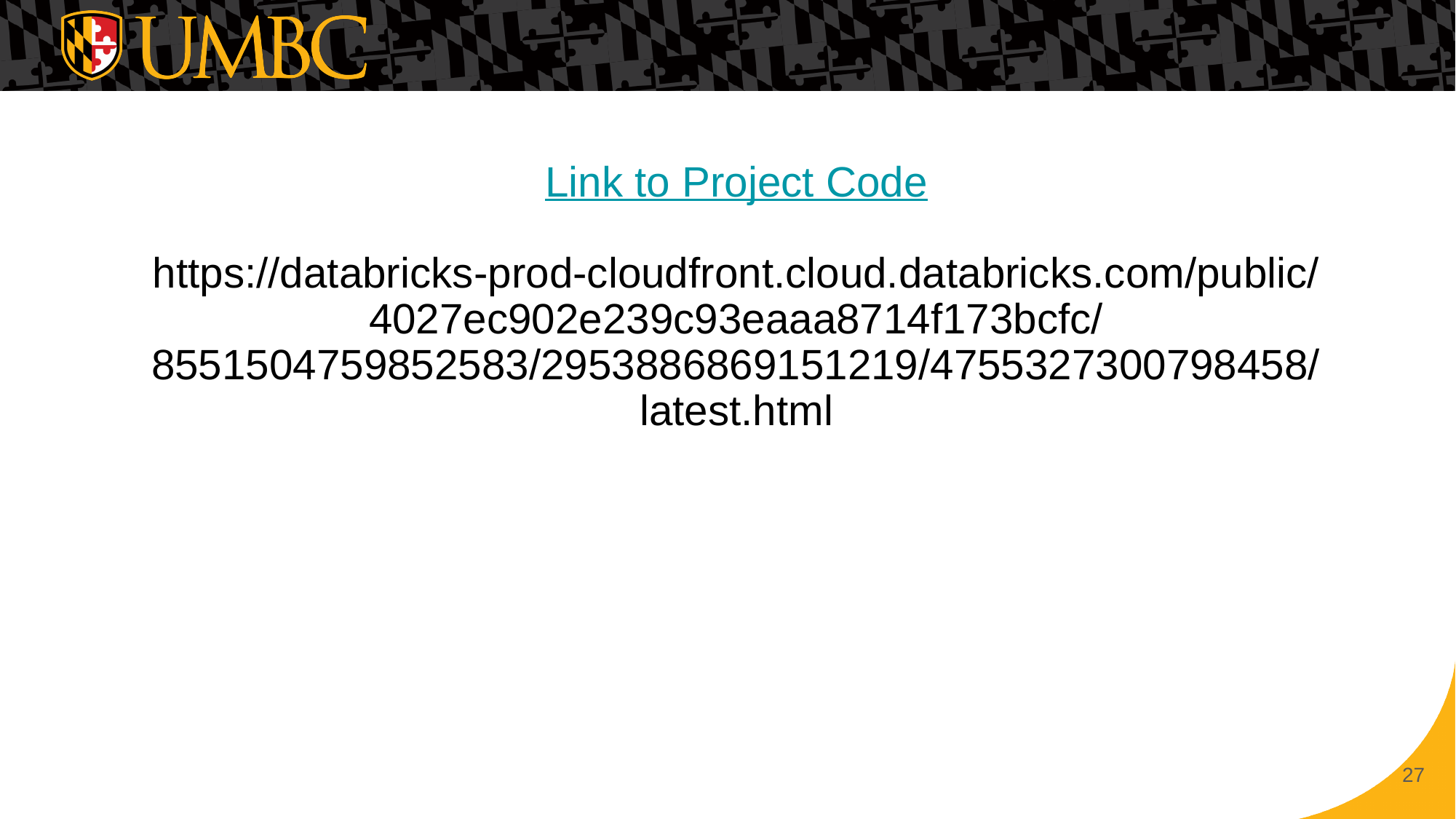

# Link to Project Code https://databricks-prod-cloudfront.cloud.databricks.com/public/4027ec902e239c93eaaa8714f173bcfc/8551504759852583/2953886869151219/4755327300798458/latest.html
27